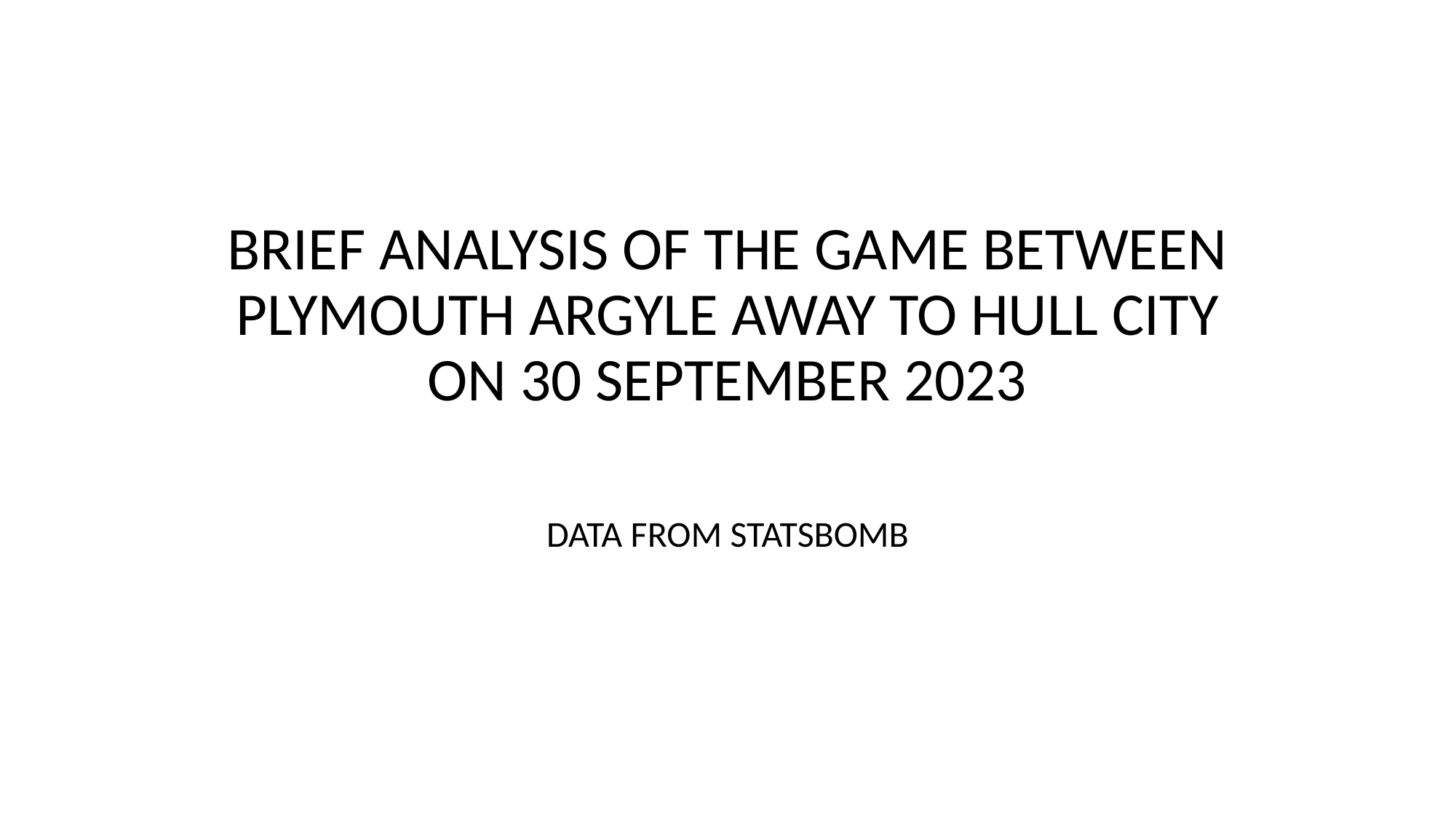

# BRIEF ANALYSIS OF THE GAME BETWEEN PLYMOUTH ARGYLE AWAY TO HULL CITY ON 30 SEPTEMBER 2023

DATA FROM STATSBOMB